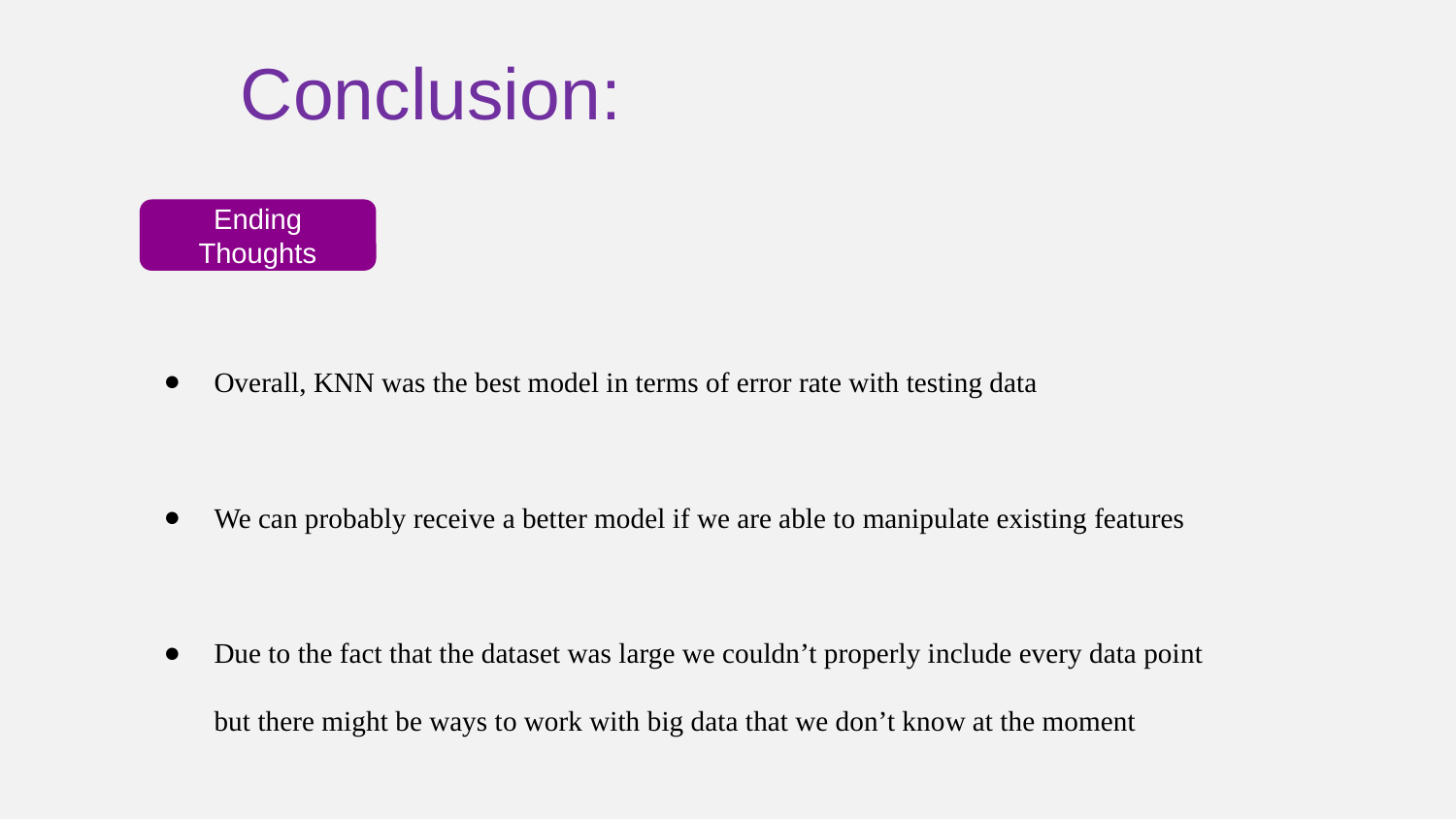

Conclusion:

Ending Thoughts
Overall, KNN was the best model in terms of error rate with testing data

We can probably receive a better model if we are able to manipulate existing features

Due to the fact that the dataset was large we couldn’t properly include every data point but there might be ways to work with big data that we don’t know at the moment